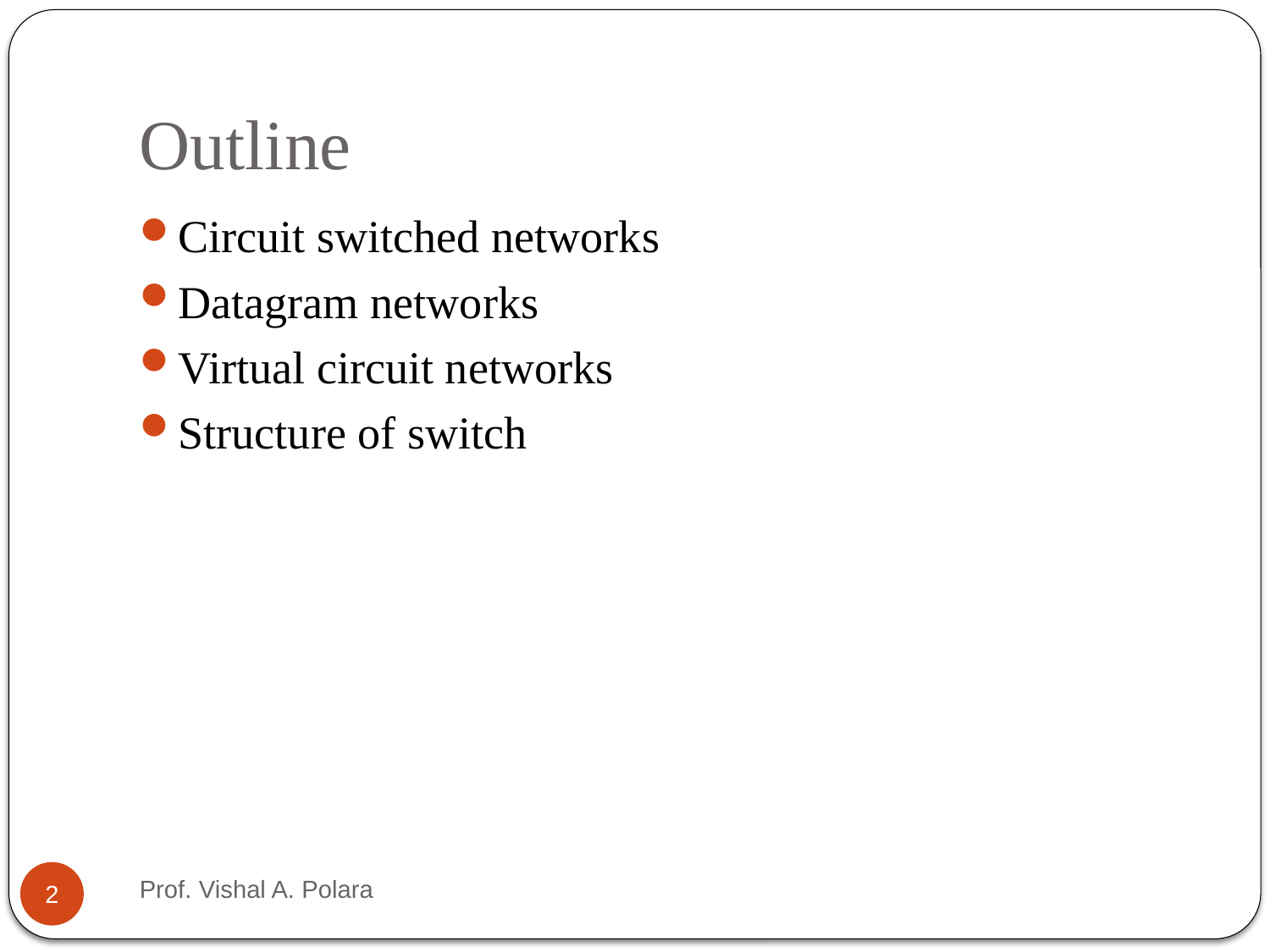

# Outline
Circuit switched networks
Datagram networks
Virtual circuit networks
Structure of switch
Prof. Vishal A. Polara
2